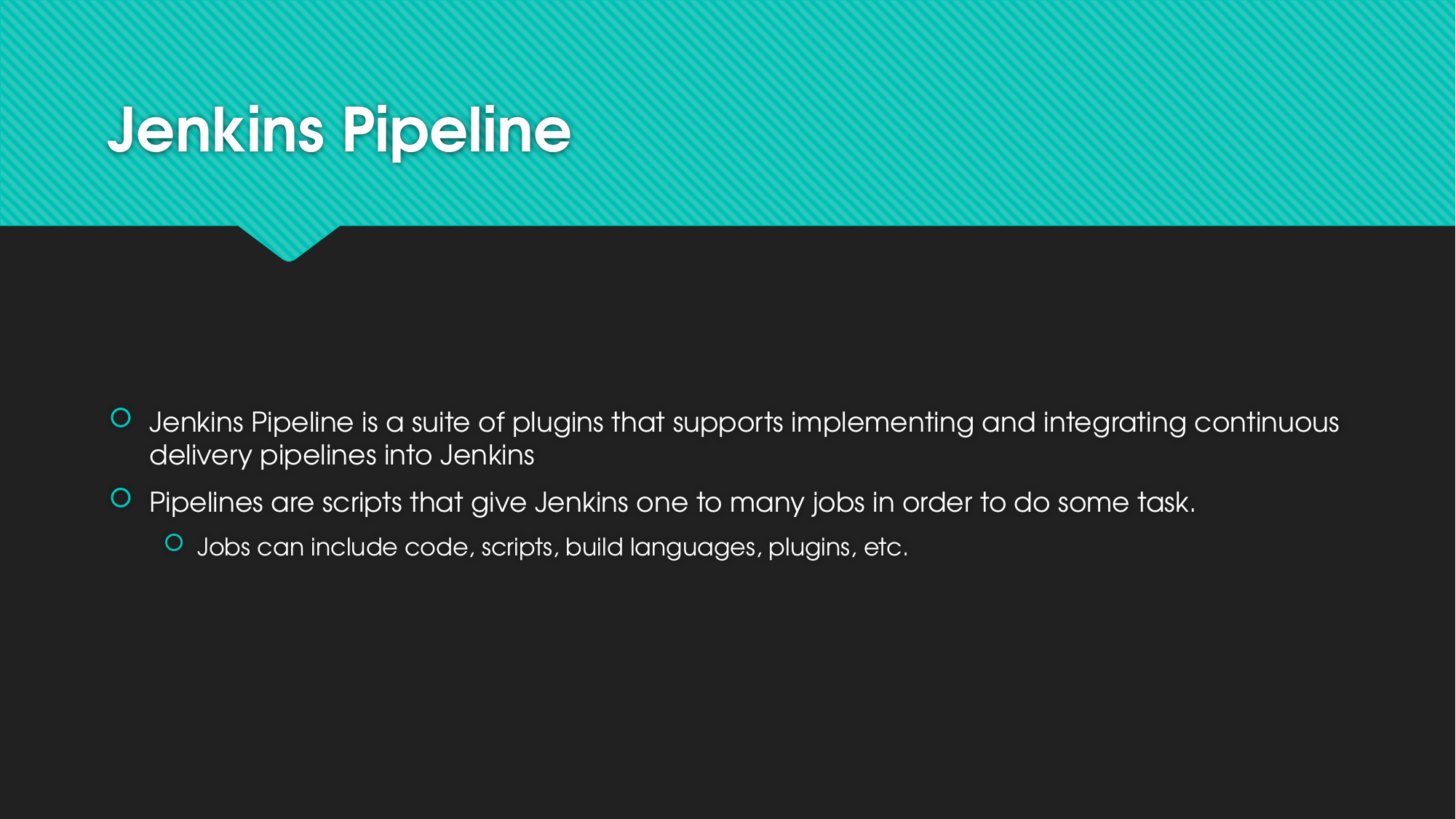

# Jenkins Pipeline
Jenkins Pipeline is a suite of plugins that supports implementing and integrating continuous delivery pipelines into Jenkins
Pipelines are scripts that give Jenkins one to many jobs in order to do some task.
Jobs can include code, scripts, build languages, plugins, etc.